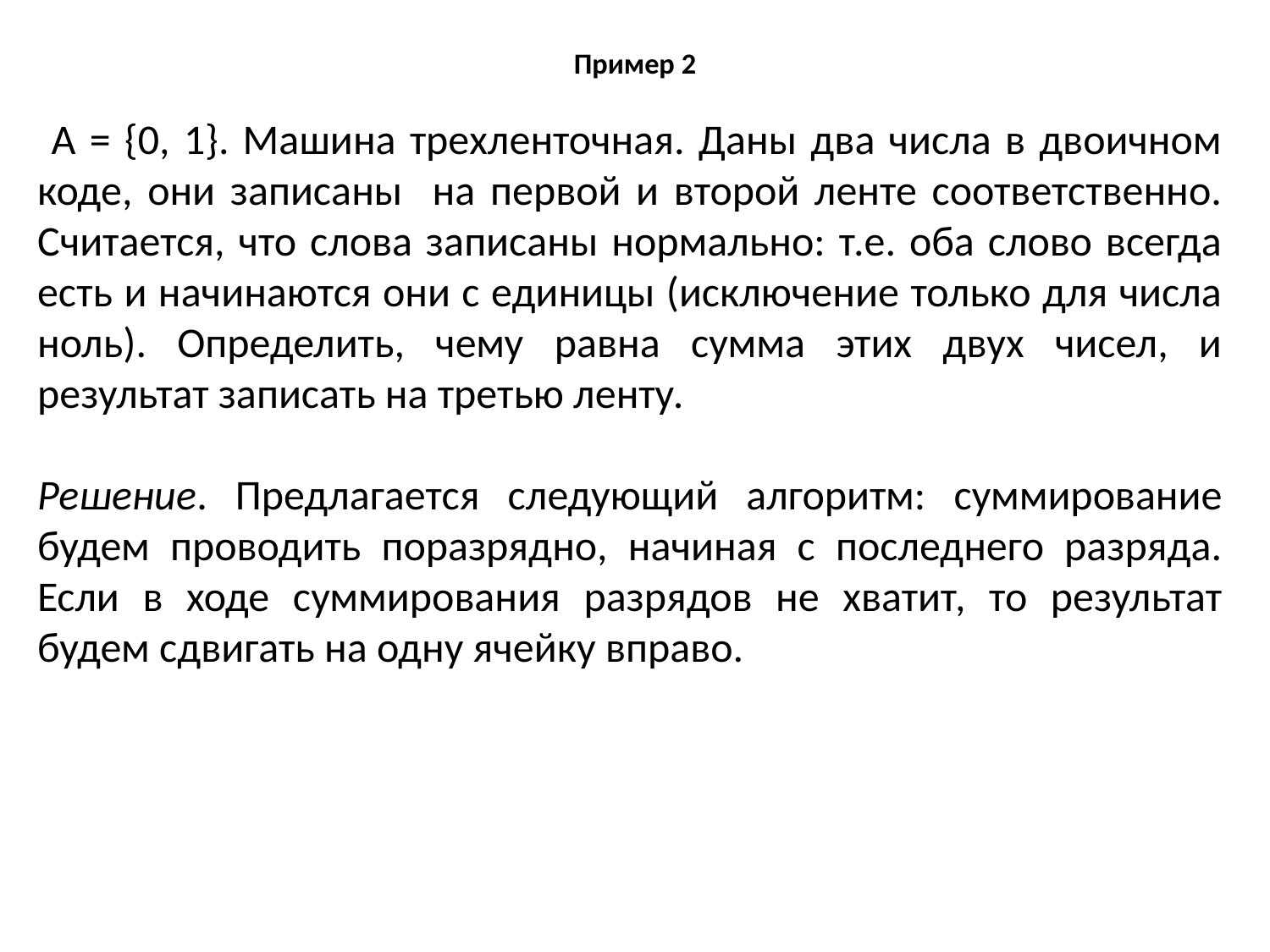

# Пример 2
 A = {0, 1}. Машина трехленточная. Даны два числа в двоичном коде, они записаны  на первой и второй ленте соответственно. Считается, что слова записаны нормально: т.е. оба слово всегда есть и начинаются они с единицы (исключение только для числа ноль). Определить, чему равна сумма этих двух чисел, и результат записать на третью ленту.

Решение. Предлагается следующий алгоритм: суммирование будем проводить поразрядно, начиная с последнего разряда. Если в ходе суммирования разрядов не хватит, то результат будем сдвигать на одну ячейку вправо.